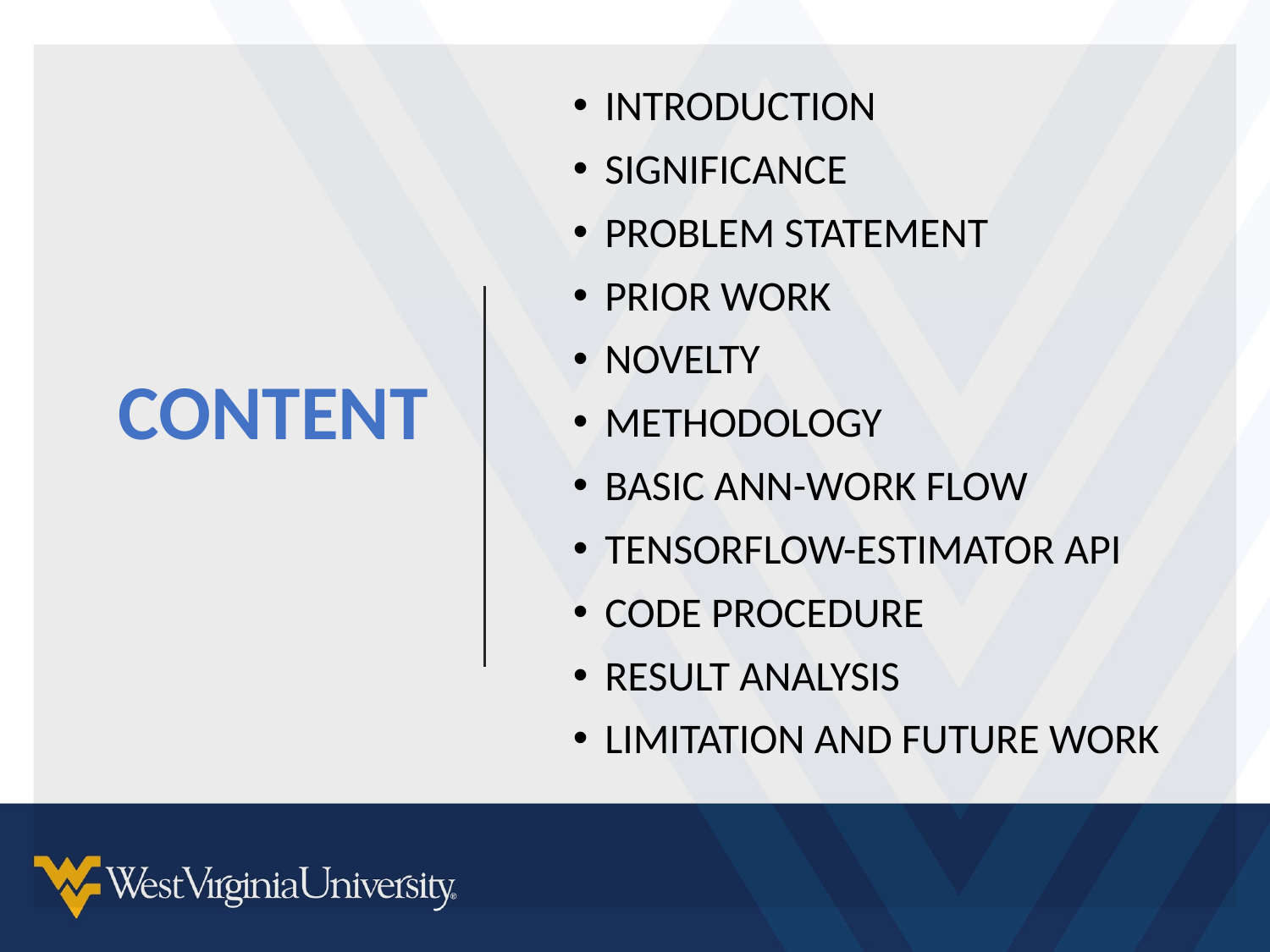

INTRODUCTION
SIGNIFICANCE
PROBLEM STATEMENT
PRIOR WORK
NOVELTY
METHODOLOGY
BASIC ANN-WORK FLOW
TENSORFLOW-ESTIMATOR API
CODE PROCEDURE
RESULT ANALYSIS
LIMITATION AND FUTURE WORK

# CONTENT